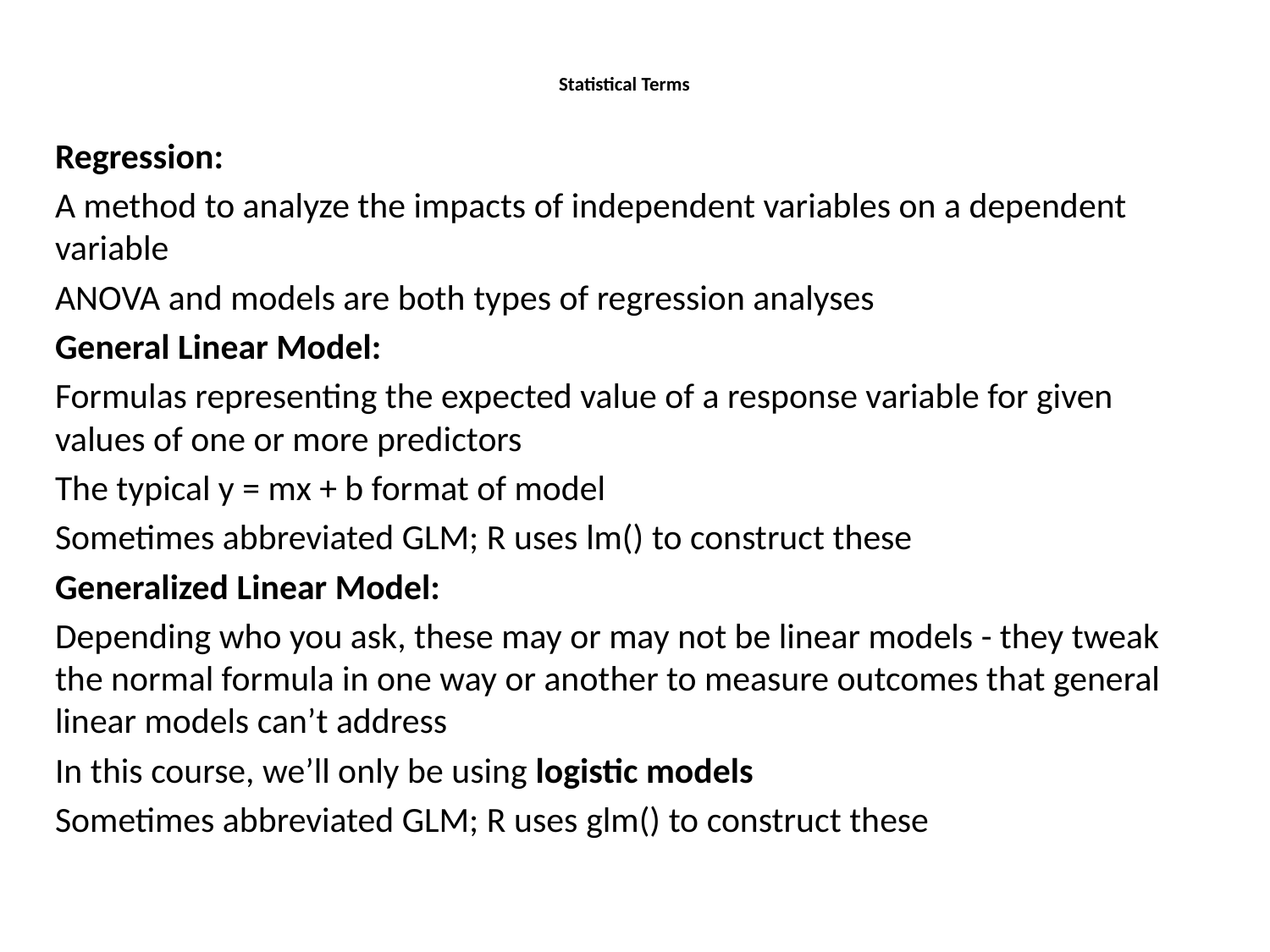

# Statistical Terms
Regression:
A method to analyze the impacts of independent variables on a dependent variable
ANOVA and models are both types of regression analyses
General Linear Model:
Formulas representing the expected value of a response variable for given values of one or more predictors
The typical y = mx + b format of model
Sometimes abbreviated GLM; R uses lm() to construct these
Generalized Linear Model:
Depending who you ask, these may or may not be linear models - they tweak the normal formula in one way or another to measure outcomes that general linear models can’t address
In this course, we’ll only be using logistic models
Sometimes abbreviated GLM; R uses glm() to construct these